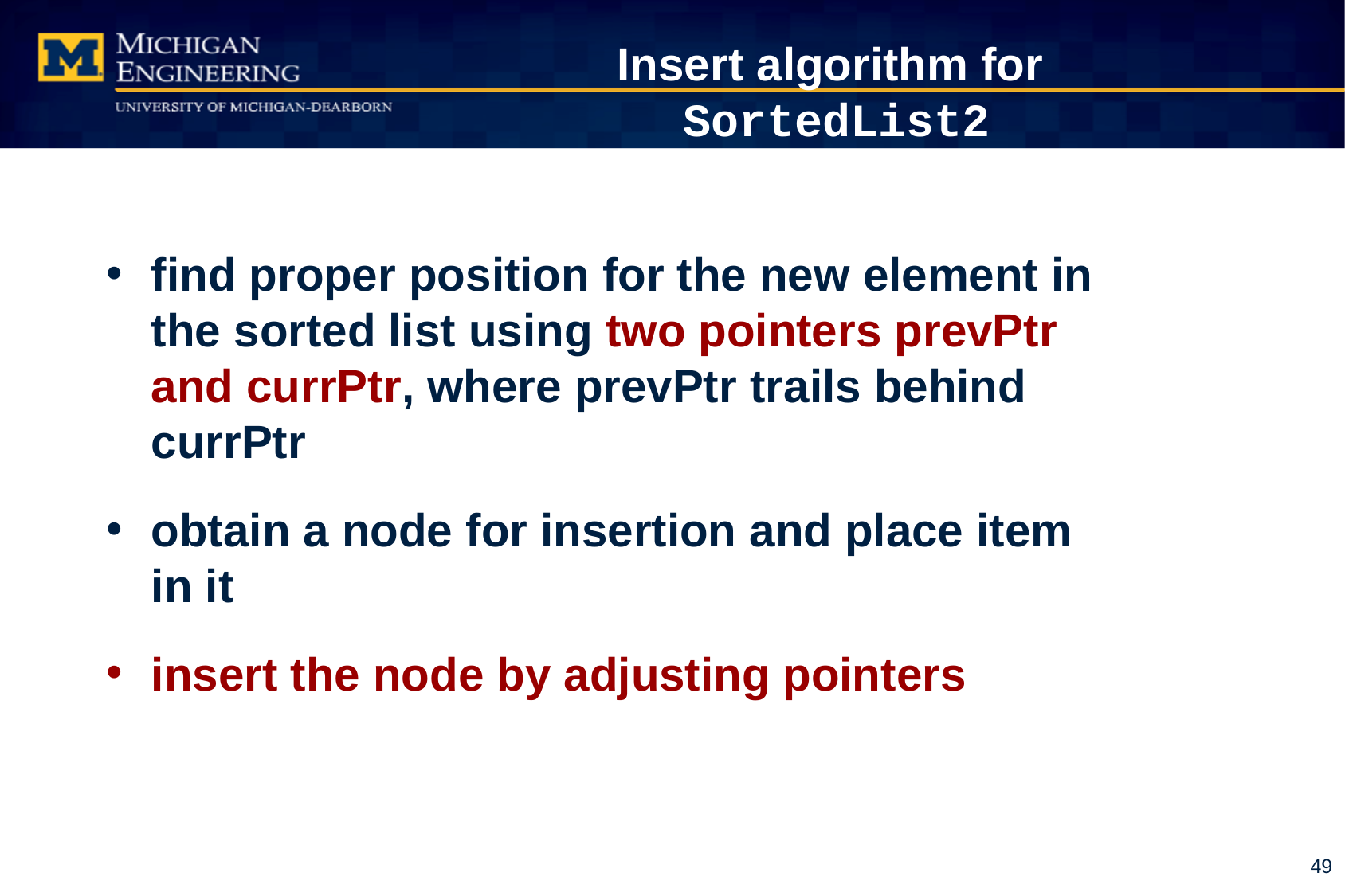

# Insert algorithm for SortedList2
find proper position for the new element in the sorted list using two pointers prevPtr and currPtr, where prevPtr trails behind currPtr

obtain a node for insertion and place item in it

insert the node by adjusting pointers

49